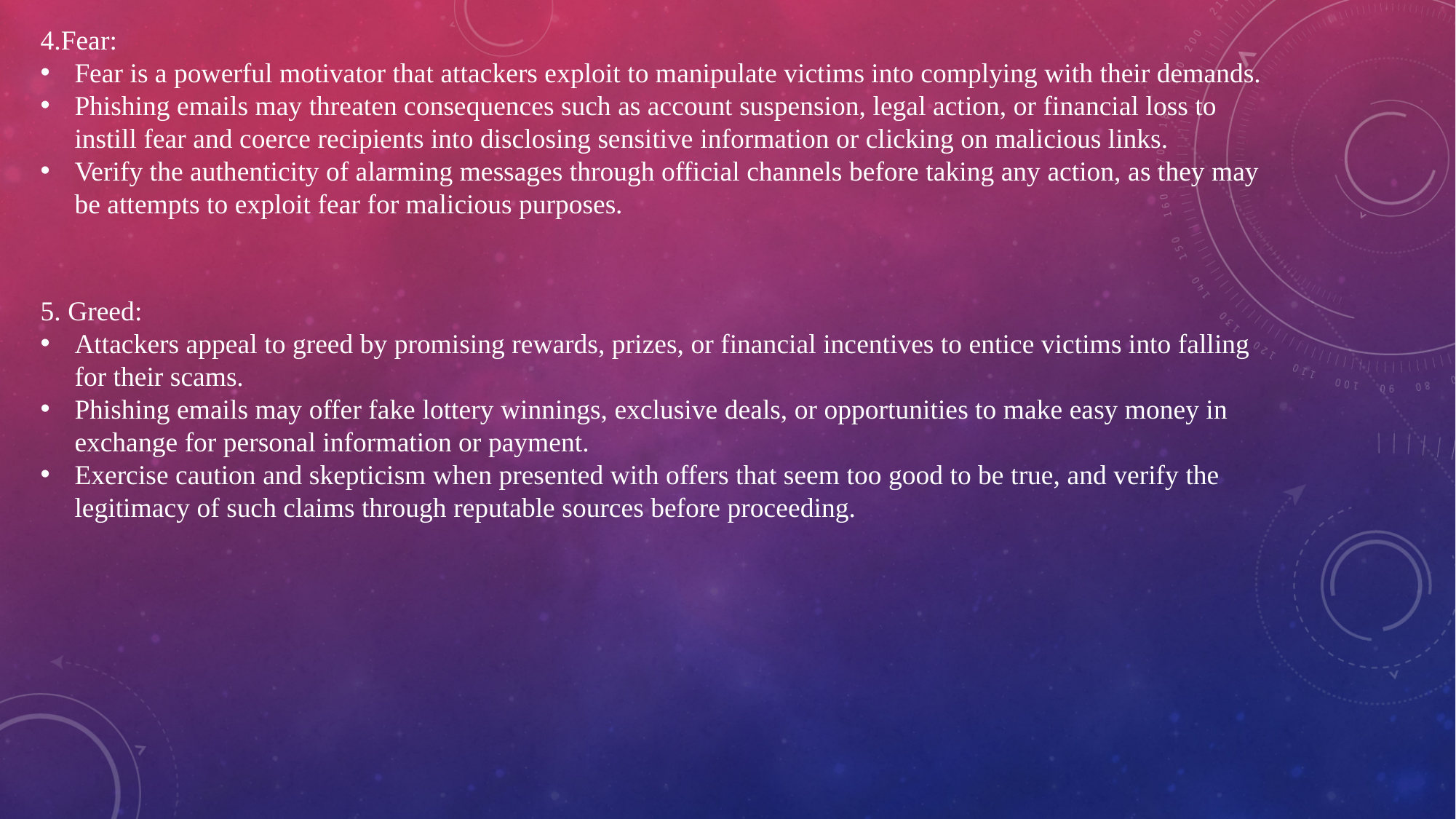

4.Fear:
Fear is a powerful motivator that attackers exploit to manipulate victims into complying with their demands.
Phishing emails may threaten consequences such as account suspension, legal action, or financial loss to instill fear and coerce recipients into disclosing sensitive information or clicking on malicious links.
Verify the authenticity of alarming messages through official channels before taking any action, as they may be attempts to exploit fear for malicious purposes.
5. Greed:
Attackers appeal to greed by promising rewards, prizes, or financial incentives to entice victims into falling for their scams.
Phishing emails may offer fake lottery winnings, exclusive deals, or opportunities to make easy money in exchange for personal information or payment.
Exercise caution and skepticism when presented with offers that seem too good to be true, and verify the legitimacy of such claims through reputable sources before proceeding.